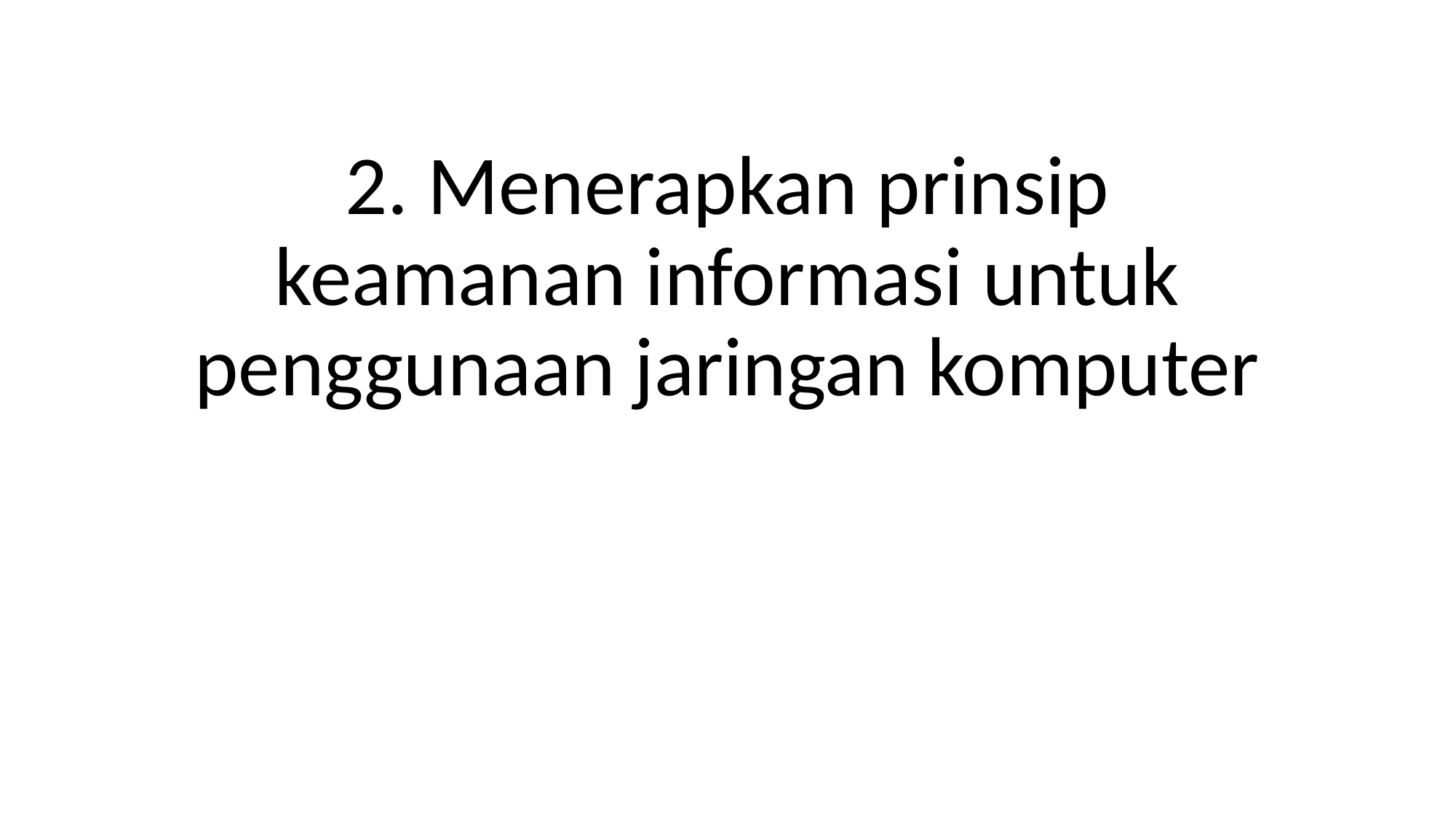

# 2. Menerapkan prinsip keamanan informasi untuk penggunaan jaringan komputer